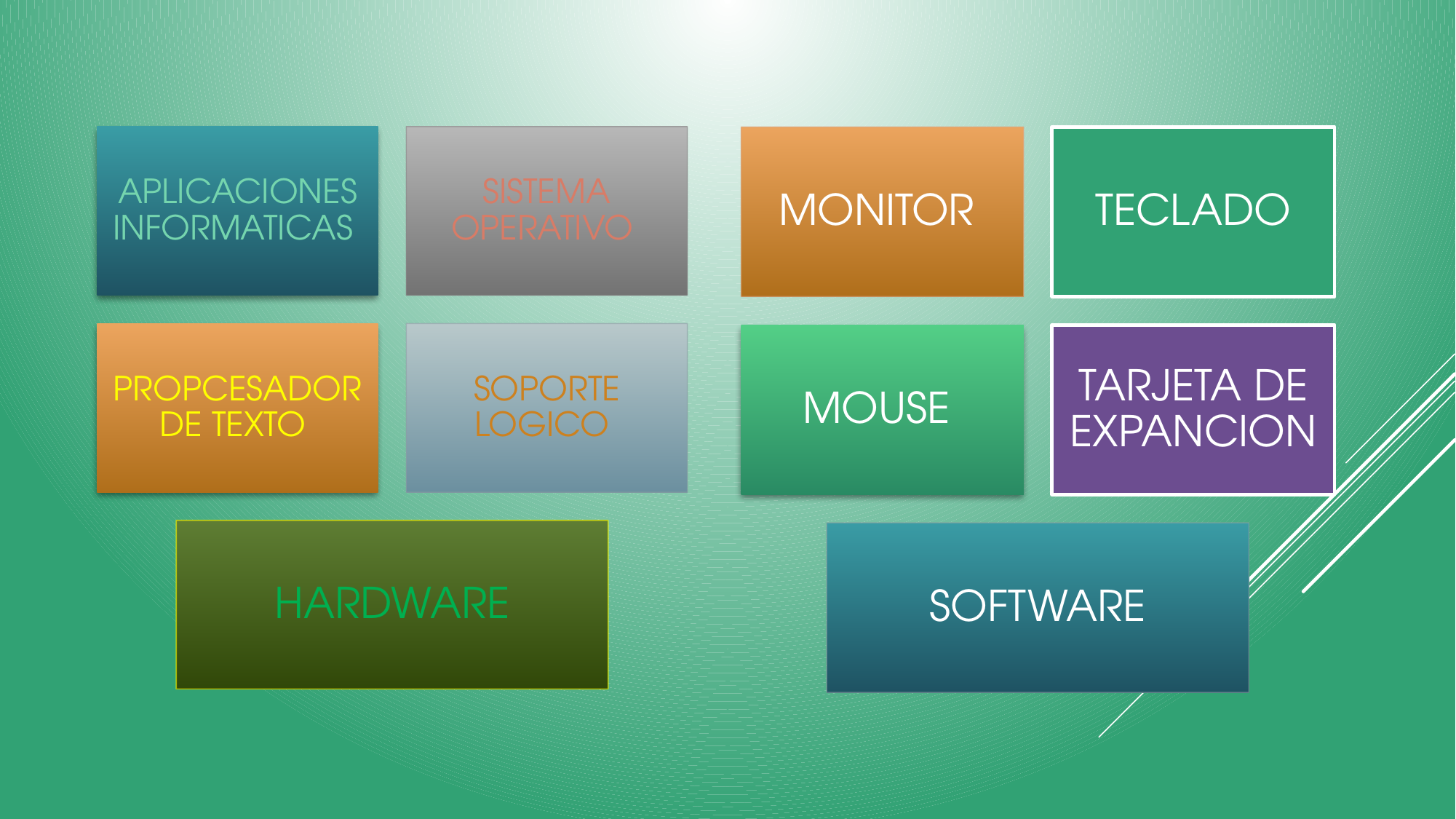

MONITOR
TECLADO
MOUSE
TARJETA DE EXPANCION
SOFTWARE
APLICACIONES INFORMATICAS
SISTEMA OPERATIVO
PROPCESADOR DE TEXTO
SOPORTE LOGICO
HARDWARE